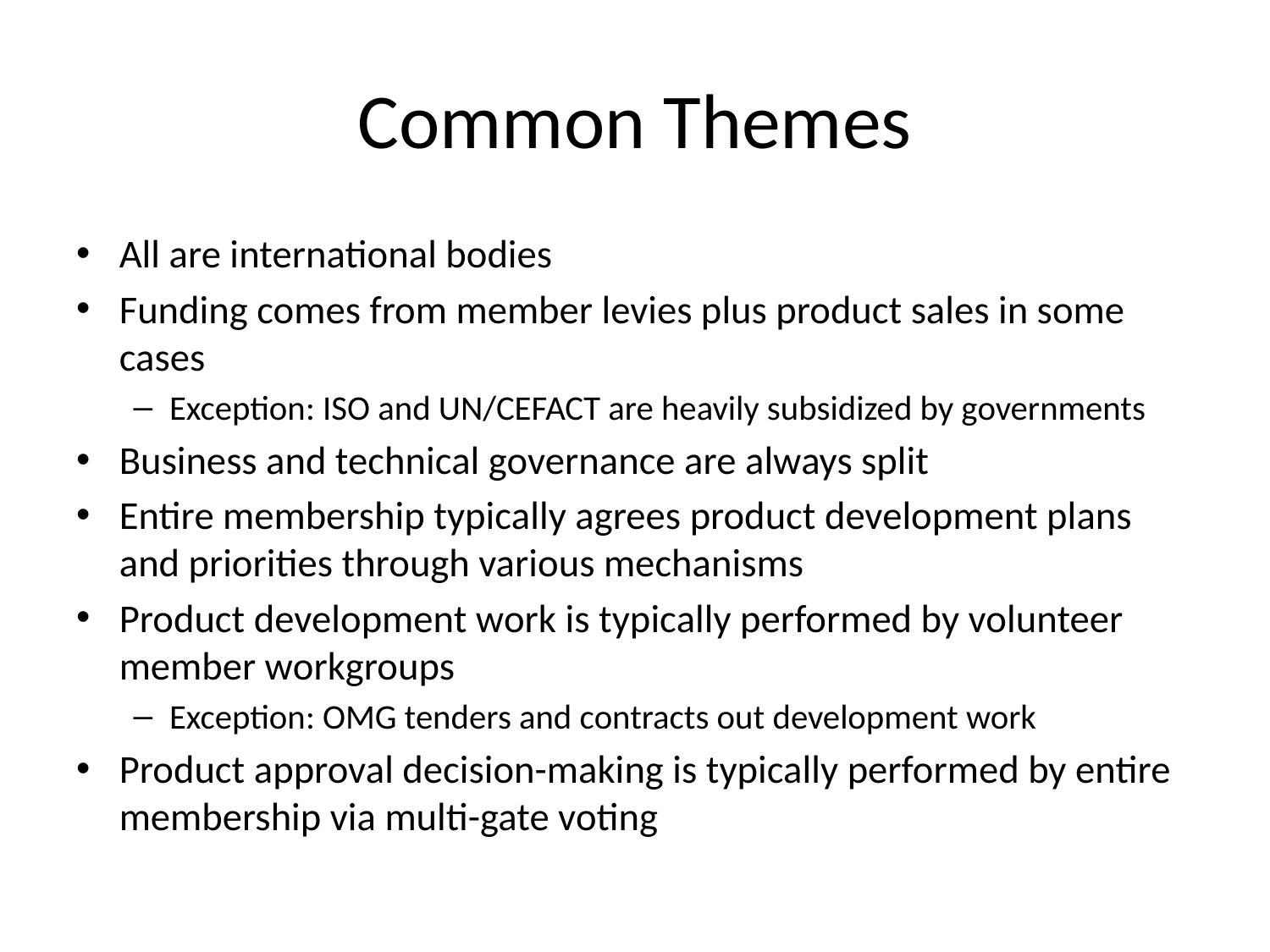

# Common Themes
All are international bodies
Funding comes from member levies plus product sales in some cases
Exception: ISO and UN/CEFACT are heavily subsidized by governments
Business and technical governance are always split
Entire membership typically agrees product development plans and priorities through various mechanisms
Product development work is typically performed by volunteer member workgroups
Exception: OMG tenders and contracts out development work
Product approval decision-making is typically performed by entire membership via multi-gate voting